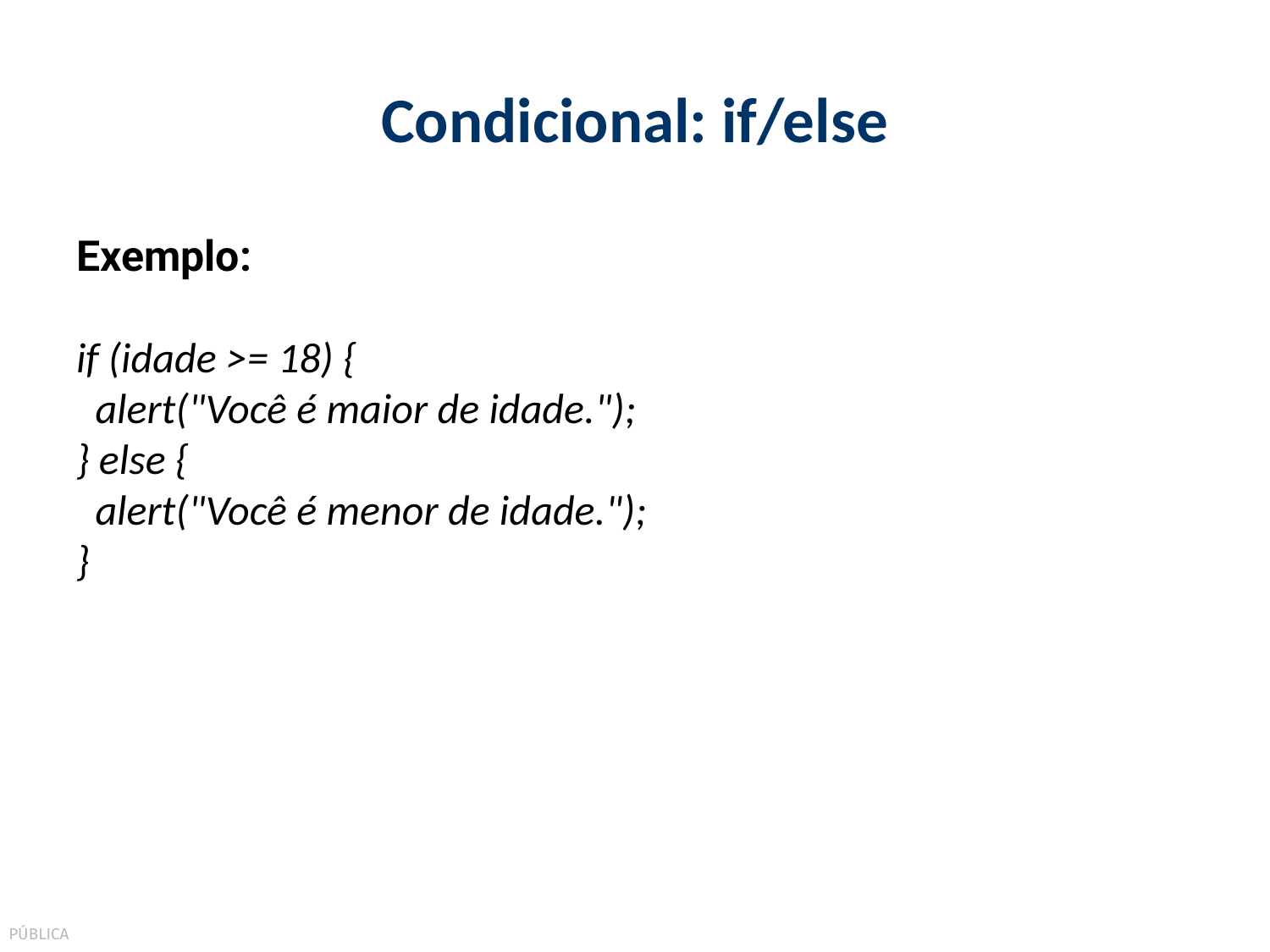

# Condicional: if/else
Exemplo:
if (idade >= 18) {
  alert("Você é maior de idade.");
} else {
  alert("Você é menor de idade.");
}